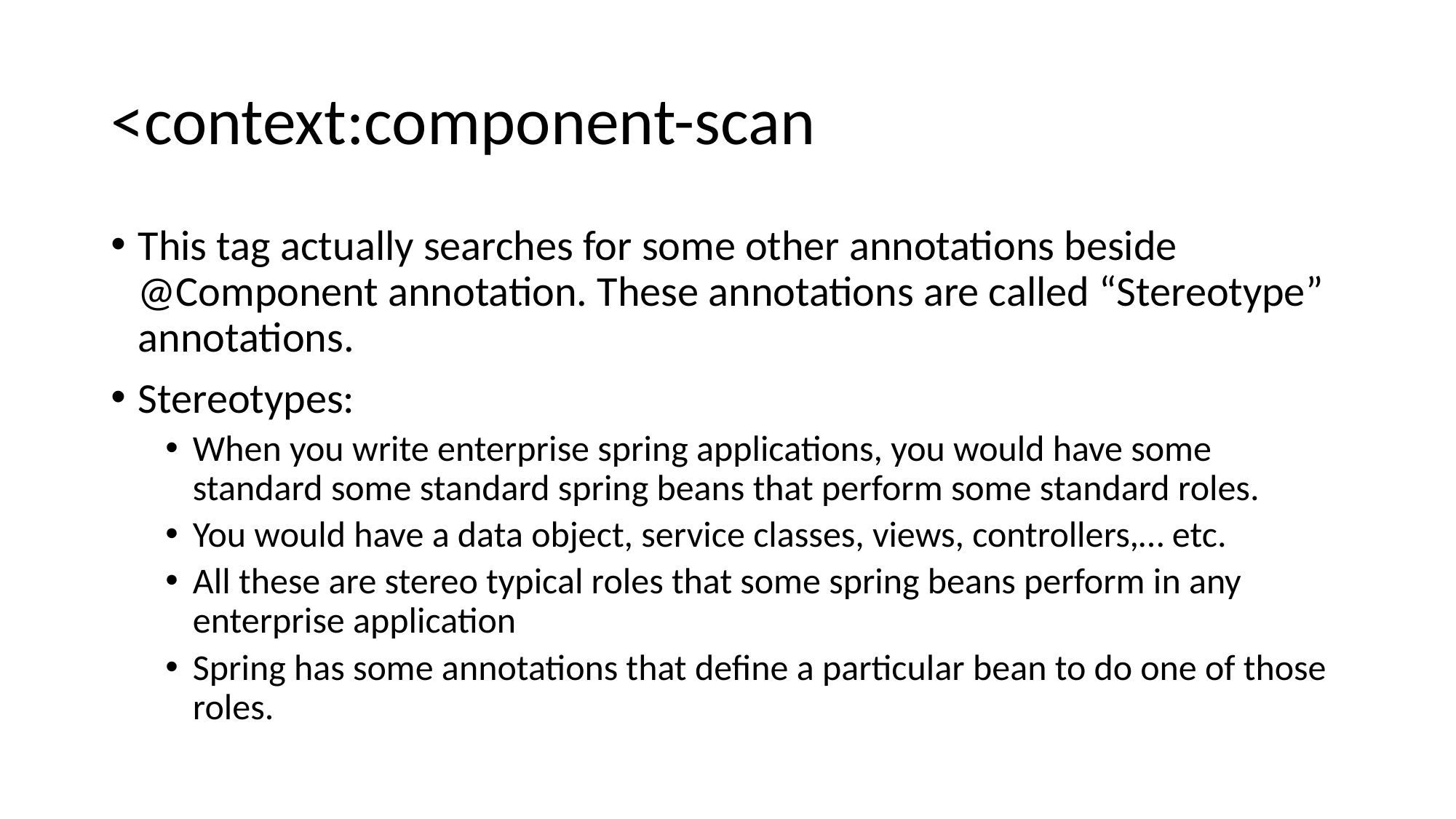

# <context:component-scan
This tag actually searches for some other annotations beside @Component annotation. These annotations are called “Stereotype” annotations.
Stereotypes:
When you write enterprise spring applications, you would have some standard some standard spring beans that perform some standard roles.
You would have a data object, service classes, views, controllers,… etc.
All these are stereo typical roles that some spring beans perform in any enterprise application
Spring has some annotations that define a particular bean to do one of those roles.